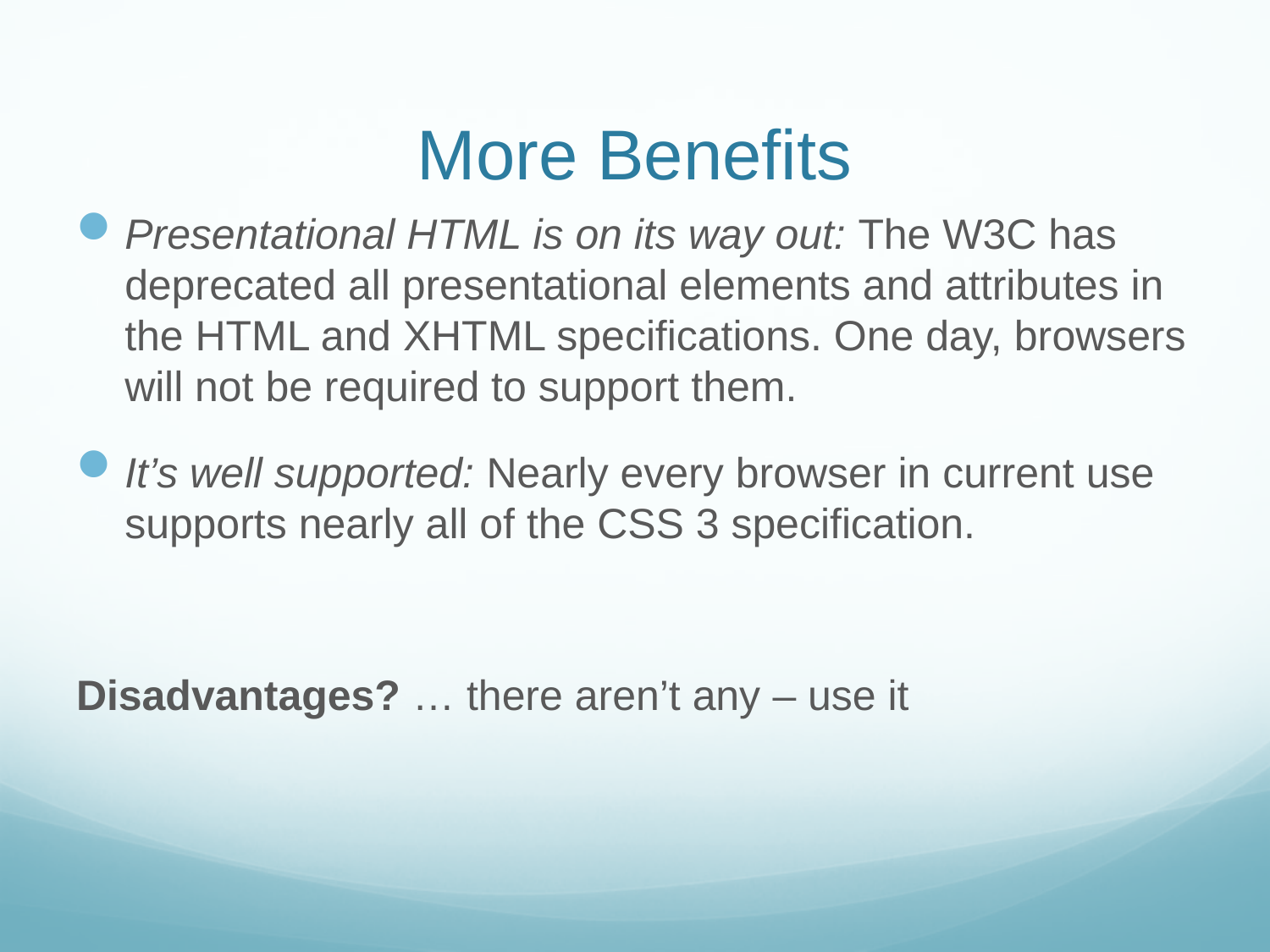

More Benefits
Presentational HTML is on its way out: The W3C has deprecated all presentational elements and attributes in the HTML and XHTML specifications. One day, browsers will not be required to support them.
It’s well supported: Nearly every browser in current use supports nearly all of the CSS 3 specification.

Disadvantages? … there aren’t any – use it